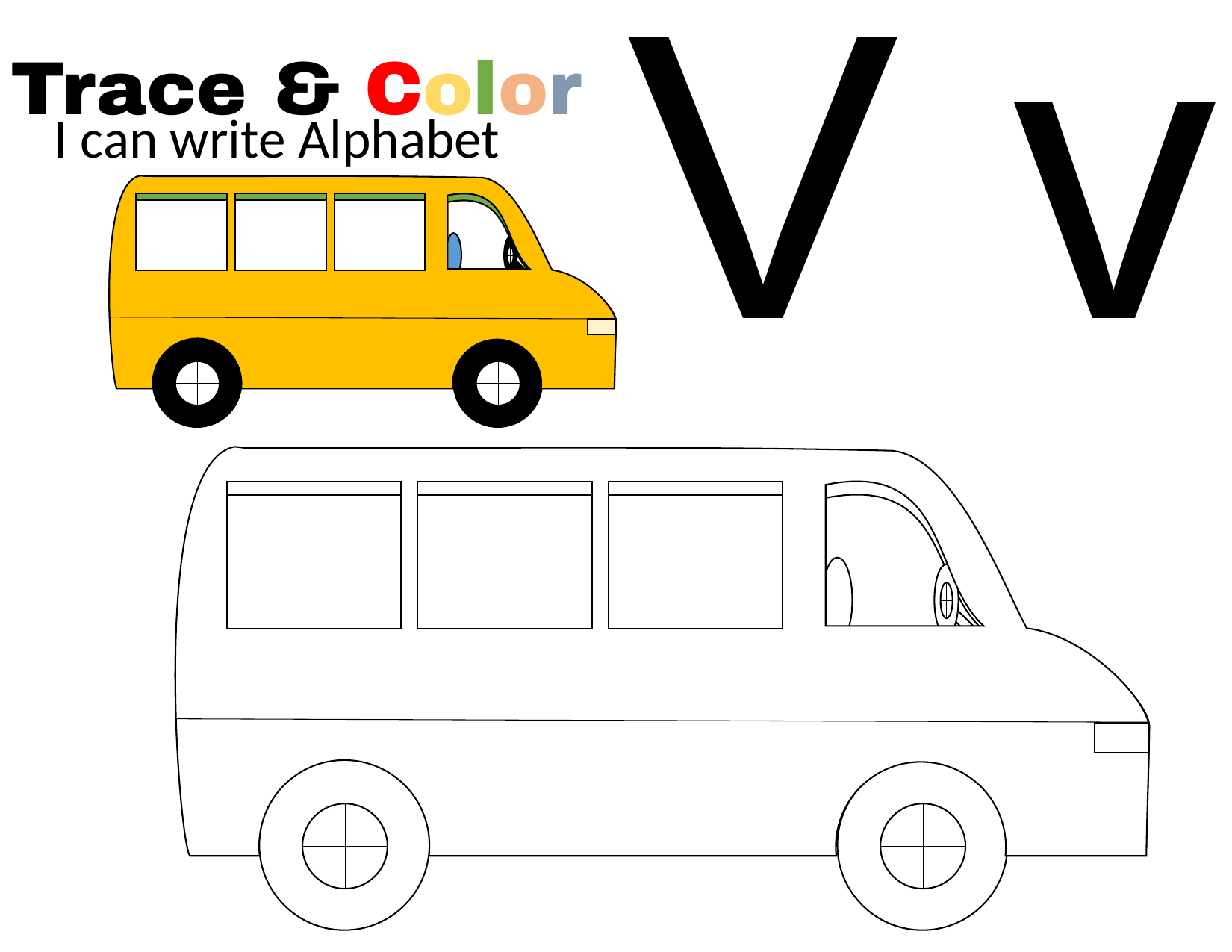

V v
Trace & Color
I can write Alphabet